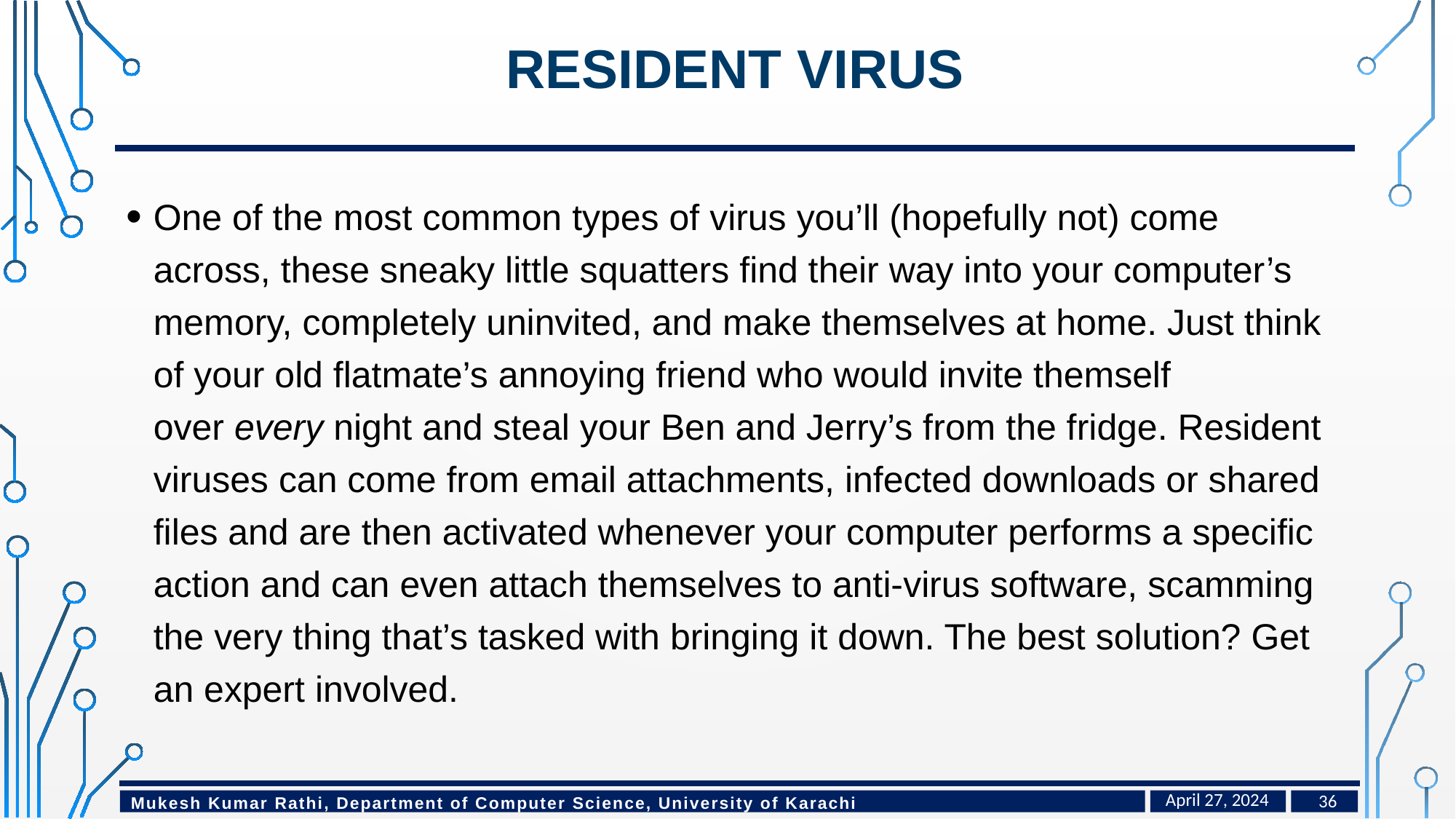

# Resident Virus
One of the most common types of virus you’ll (hopefully not) come across, these sneaky little squatters find their way into your computer’s memory, completely uninvited, and make themselves at home. Just think of your old flatmate’s annoying friend who would invite themself over every night and steal your Ben and Jerry’s from the fridge. Resident viruses can come from email attachments, infected downloads or shared files and are then activated whenever your computer performs a specific action and can even attach themselves to anti-virus software, scamming the very thing that’s tasked with bringing it down. The best solution? Get an expert involved.

April 27, 2024
36